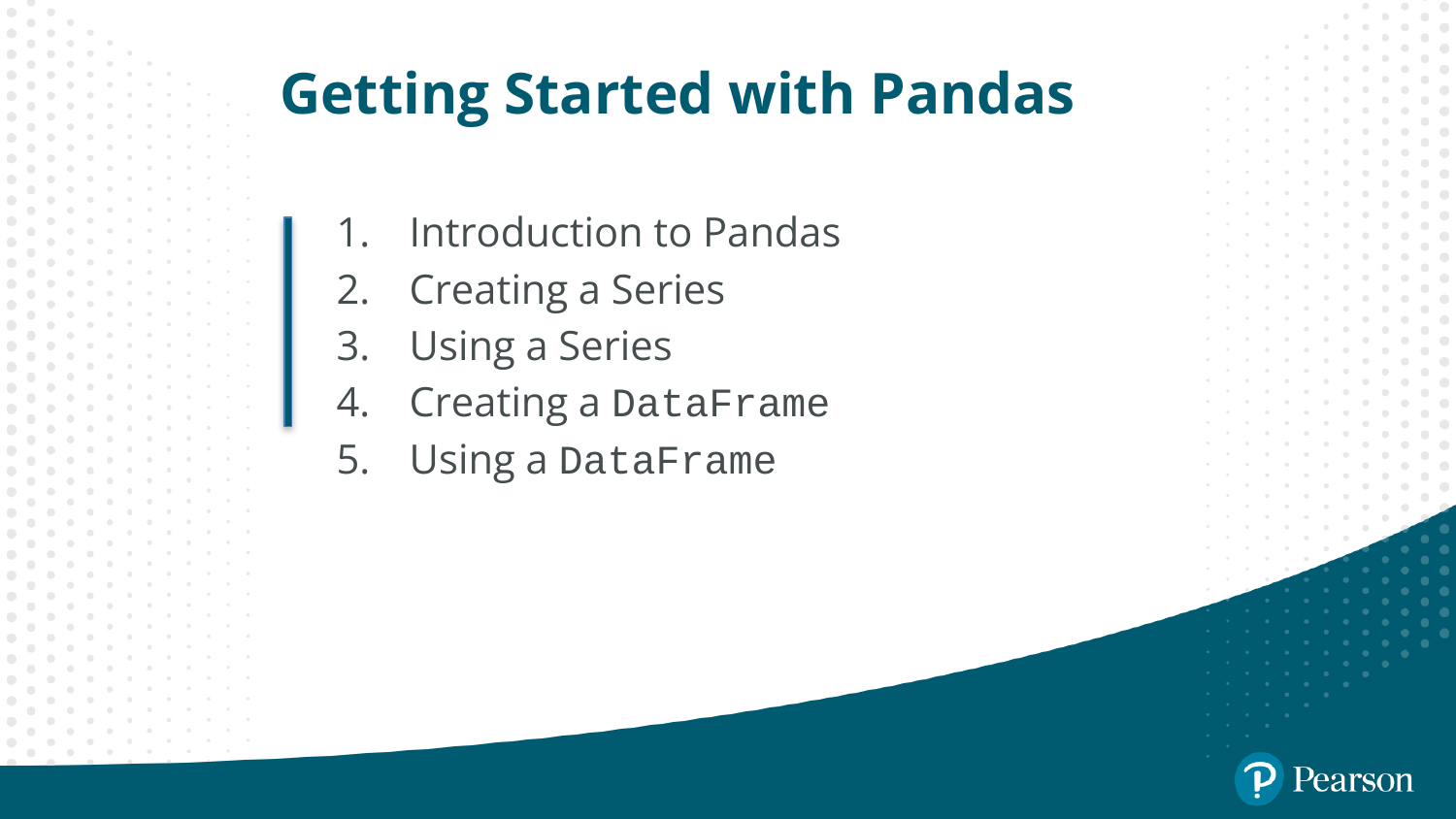

# Getting Started with Pandas
Introduction to Pandas
Creating a Series
Using a Series
Creating a DataFrame
Using a DataFrame